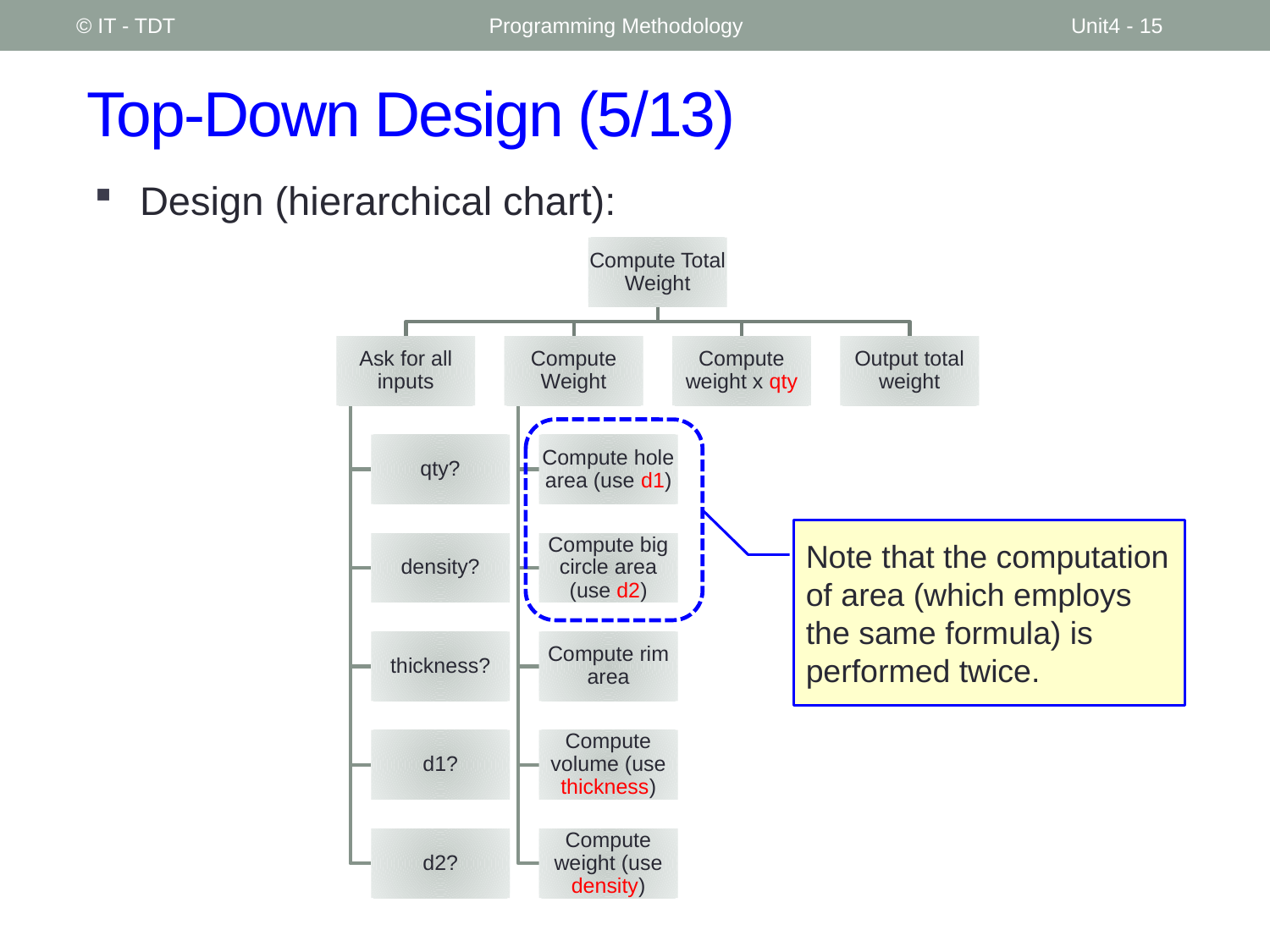

© IT - TDT
Programming Methodology
Unit4 - 15
# Top-Down Design (5/13)
Design (hierarchical chart):
Compute Total Weight
Ask for all inputs
qty?
density?
thickness?
d1?
d2?
Compute Weight
Compute hole area (use d1)
Compute big circle area (use d2)
Compute rim area
Compute volume (use thickness)
Compute weight (use density)
Compute weight x qty
Output total weight

Note that the computation of area (which employs the same formula) is performed twice.